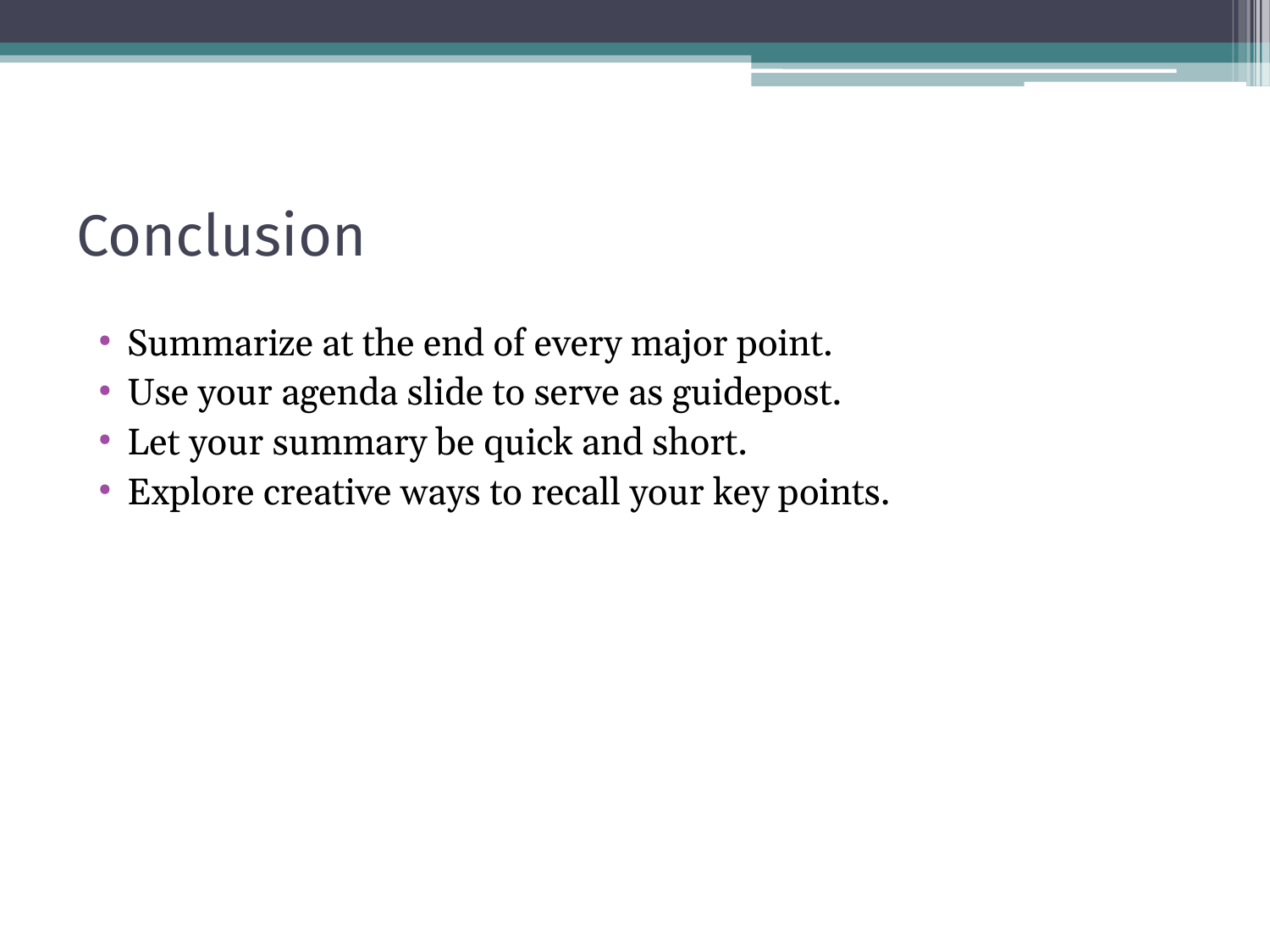

# Conclusion
Summarize at the end of every major point.
Use your agenda slide to serve as guidepost.
Let your summary be quick and short.
Explore creative ways to recall your key points.